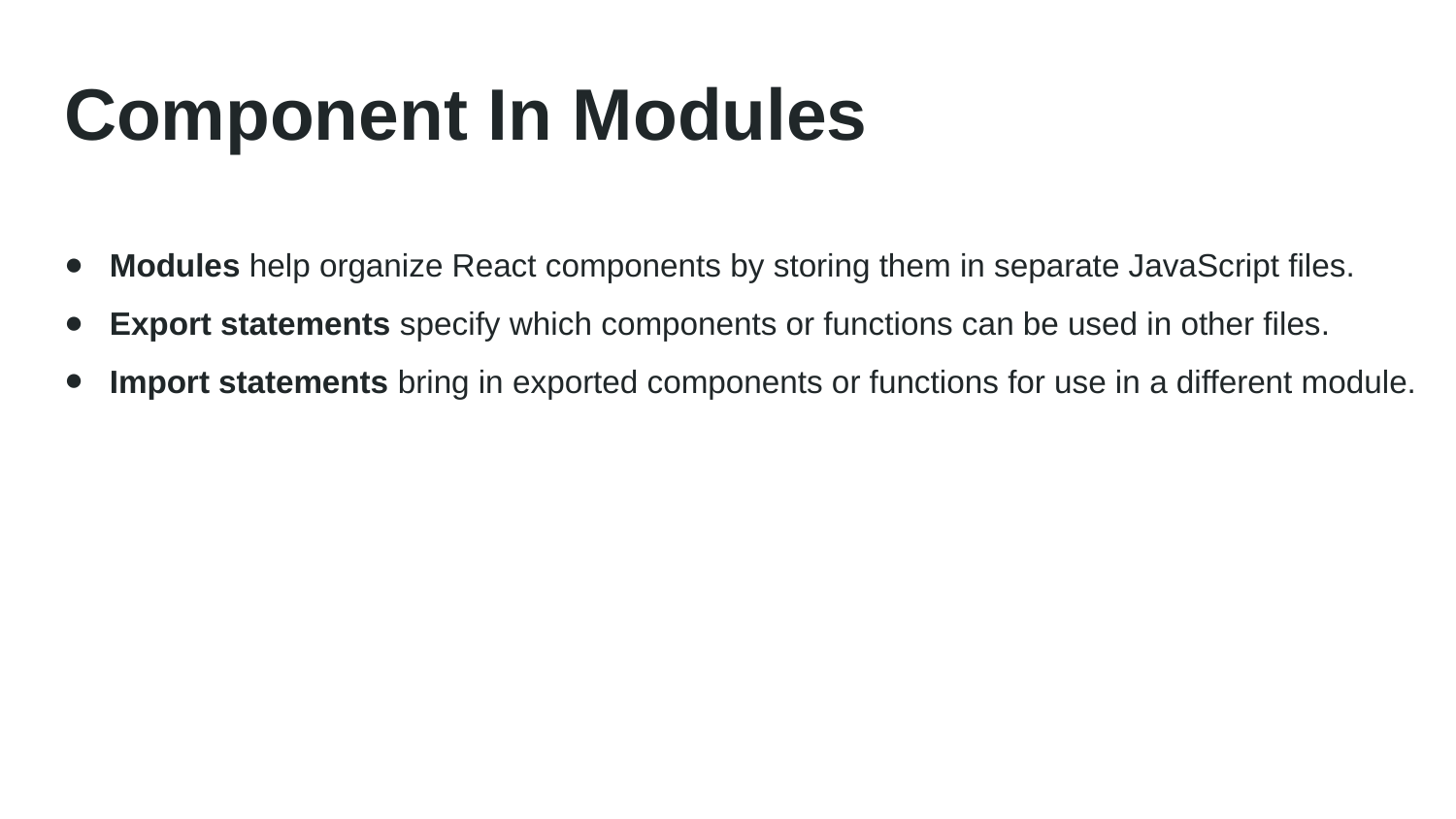

# Component In Modules
Modules help organize React components by storing them in separate JavaScript files.
Export statements specify which components or functions can be used in other files.
Import statements bring in exported components or functions for use in a different module.